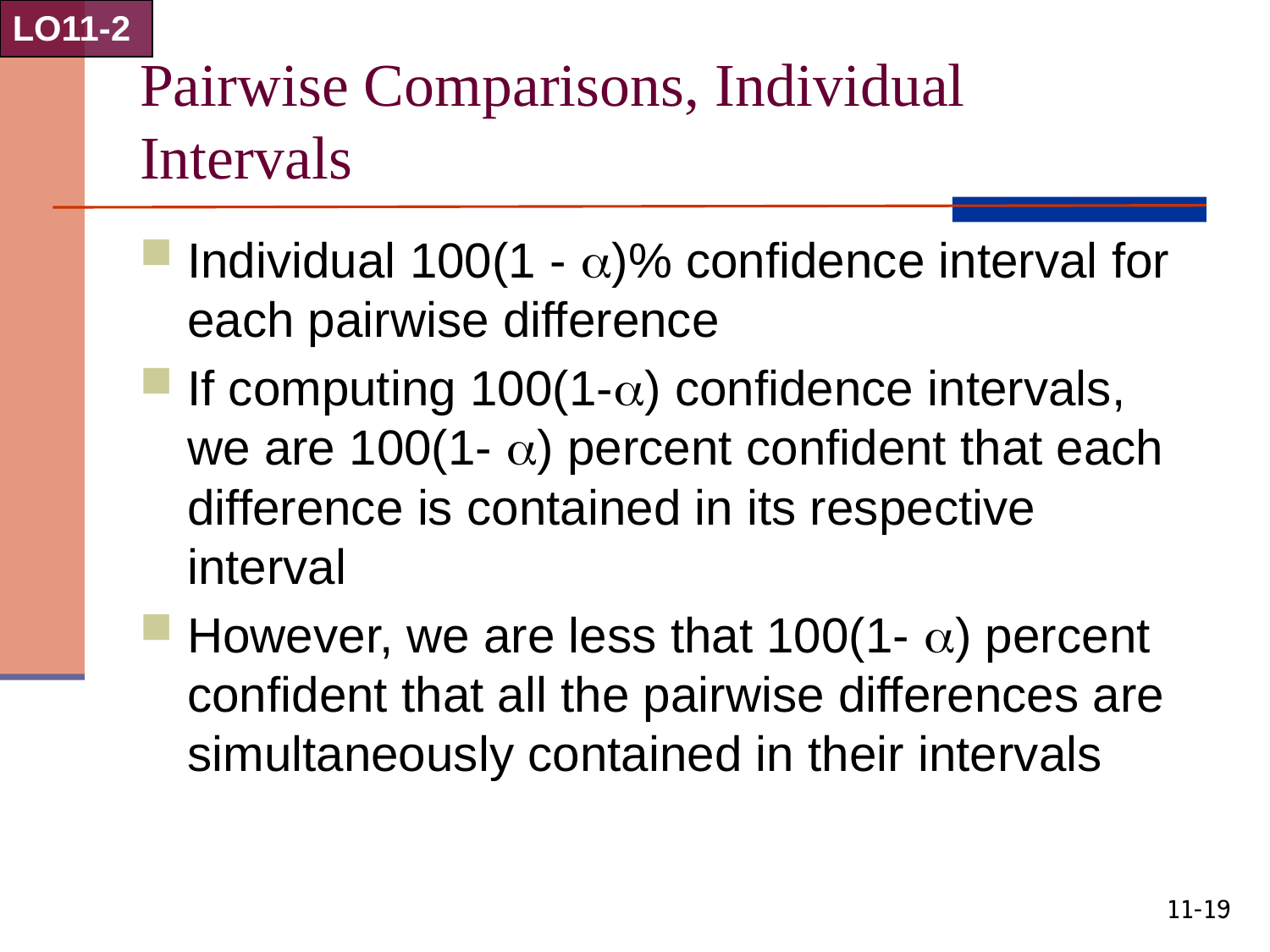

LO11-2
# Pairwise Comparisons, Individual Intervals
Individual 100(1 - α)% confidence interval for each pairwise difference
If computing 100(1-α) confidence intervals, we are 100(1- α) percent confident that each difference is contained in its respective interval
However, we are less that 100(1- α) percent confident that all the pairwise differences are simultaneously contained in their intervals
11-19